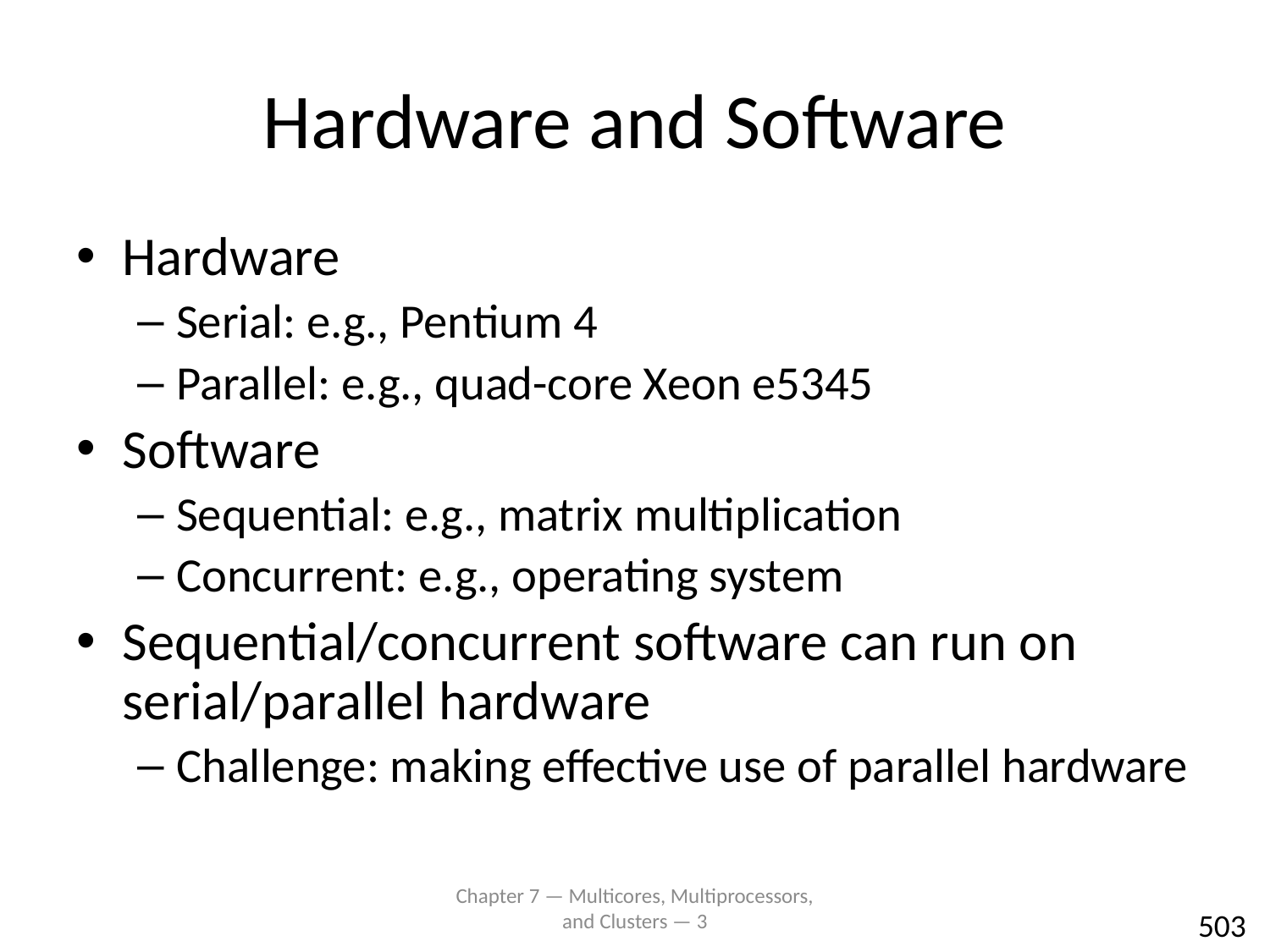

# Hardware and Software
Hardware
Serial: e.g., Pentium 4
Parallel: e.g., quad-core Xeon e5345
Software
Sequential: e.g., matrix multiplication
Concurrent: e.g., operating system
Sequential/concurrent software can run on serial/parallel hardware
Challenge: making effective use of parallel hardware
Chapter 7 — Multicores, Multiprocessors, and Clusters — 3
503